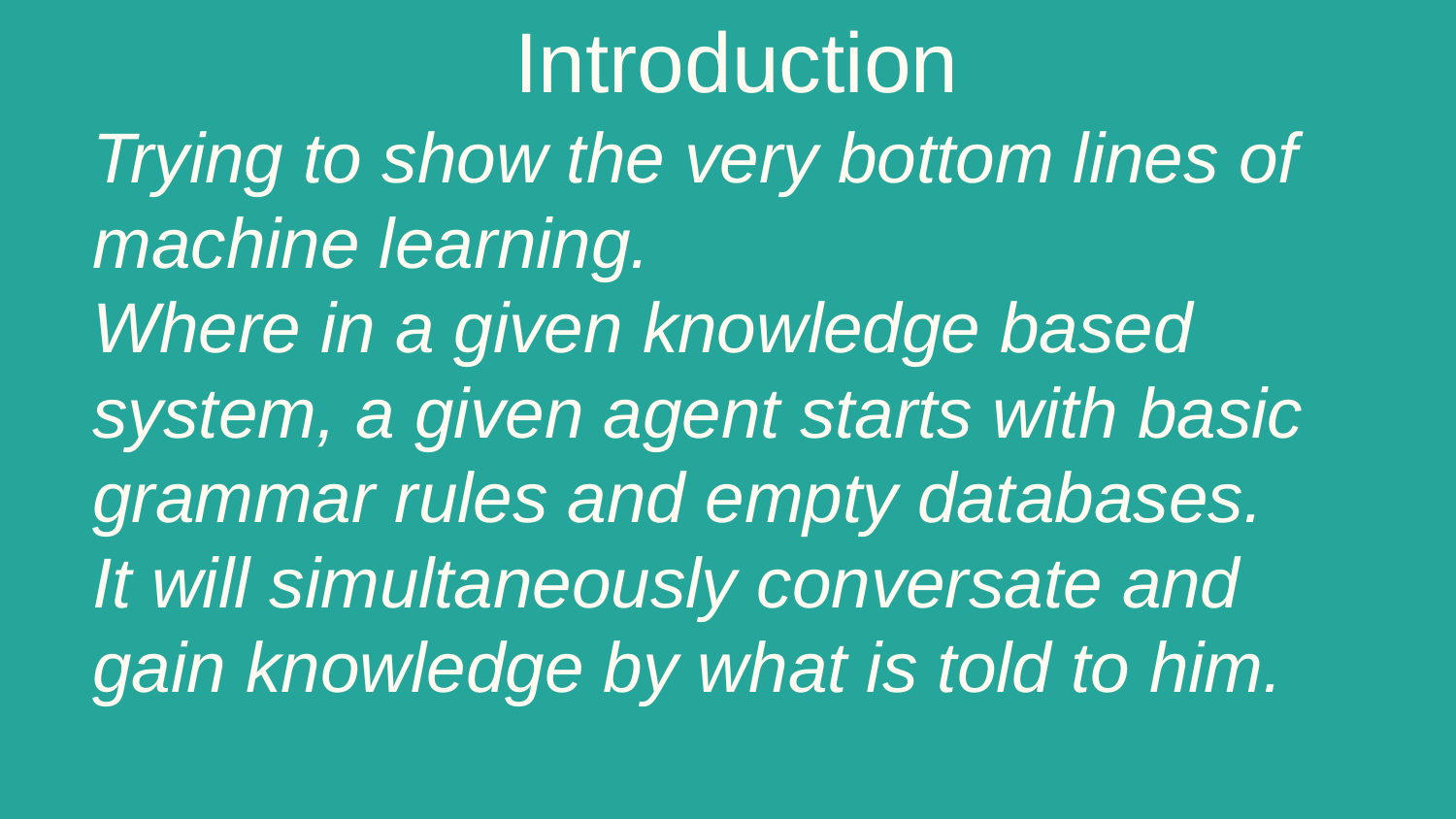

Introduction
# Trying to show the very bottom lines of machine learning. Where in a given knowledge based system, a given agent starts with basic grammar rules and empty databases. It will simultaneously conversate and gain knowledge by what is told to him.